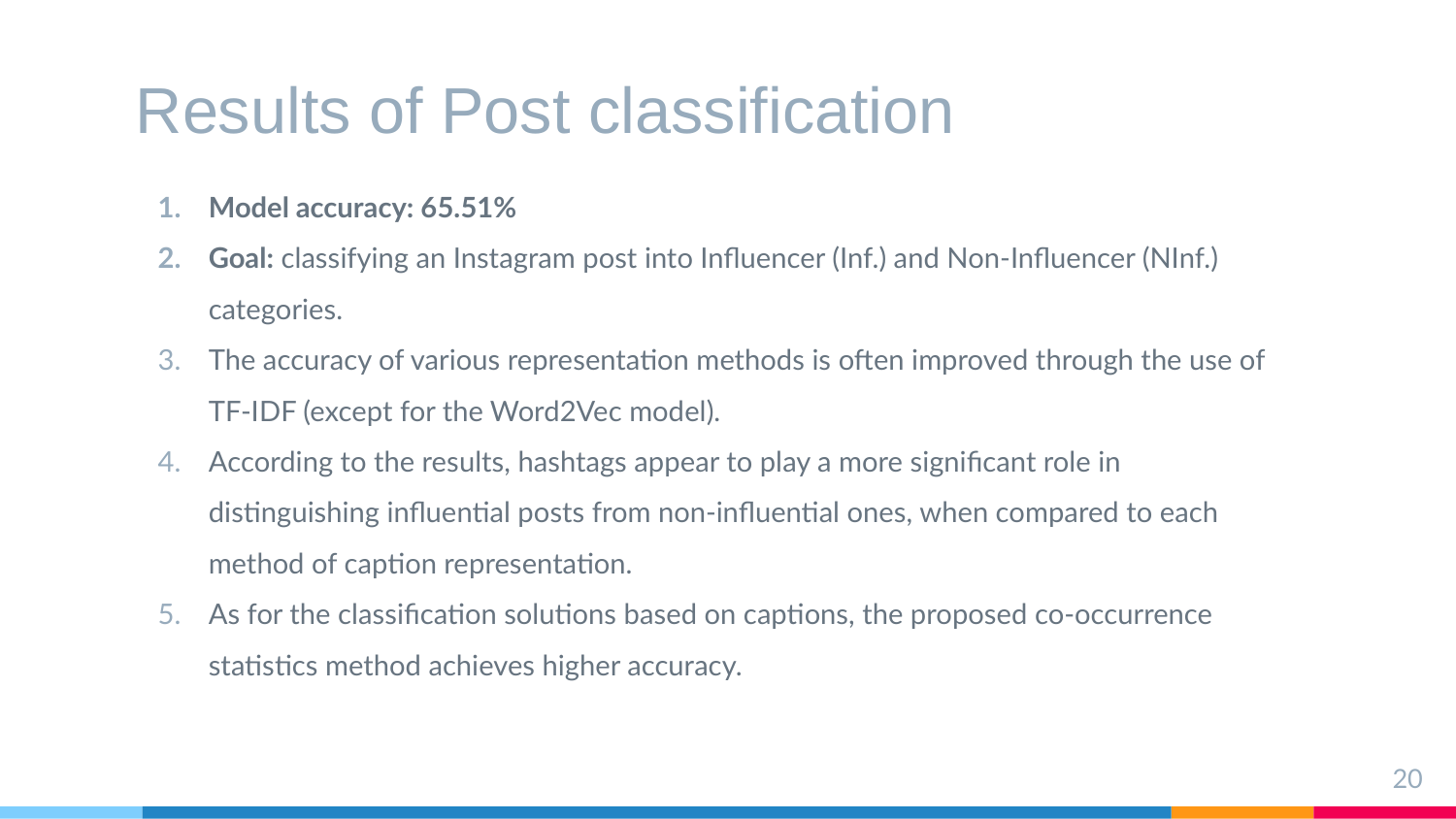

# Results of Post classification
Model accuracy: 65.51%
Goal: classifying an Instagram post into Influencer (Inf.) and Non-Influencer (NInf.) categories.
The accuracy of various representation methods is often improved through the use of TF-IDF (except for the Word2Vec model).
According to the results, hashtags appear to play a more significant role in distinguishing influential posts from non-influential ones, when compared to each method of caption representation.
As for the classification solutions based on captions, the proposed co-occurrence statistics method achieves higher accuracy.

20